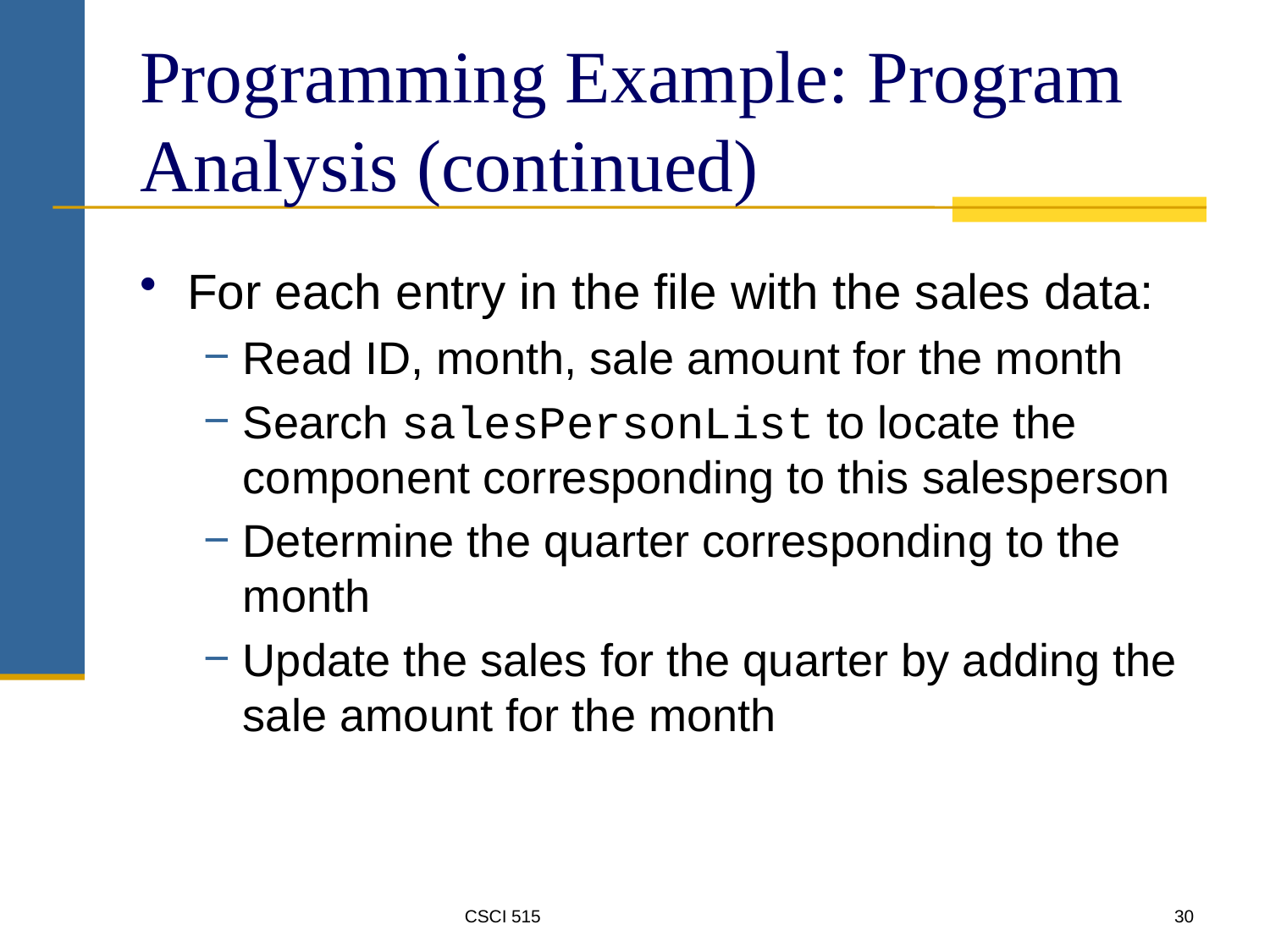

# Programming Example: Program Analysis (continued)
For each entry in the file with the sales data:
Read ID, month, sale amount for the month
Search salesPersonList to locate the component corresponding to this salesperson
Determine the quarter corresponding to the month
Update the sales for the quarter by adding the sale amount for the month
CSCI 515
30